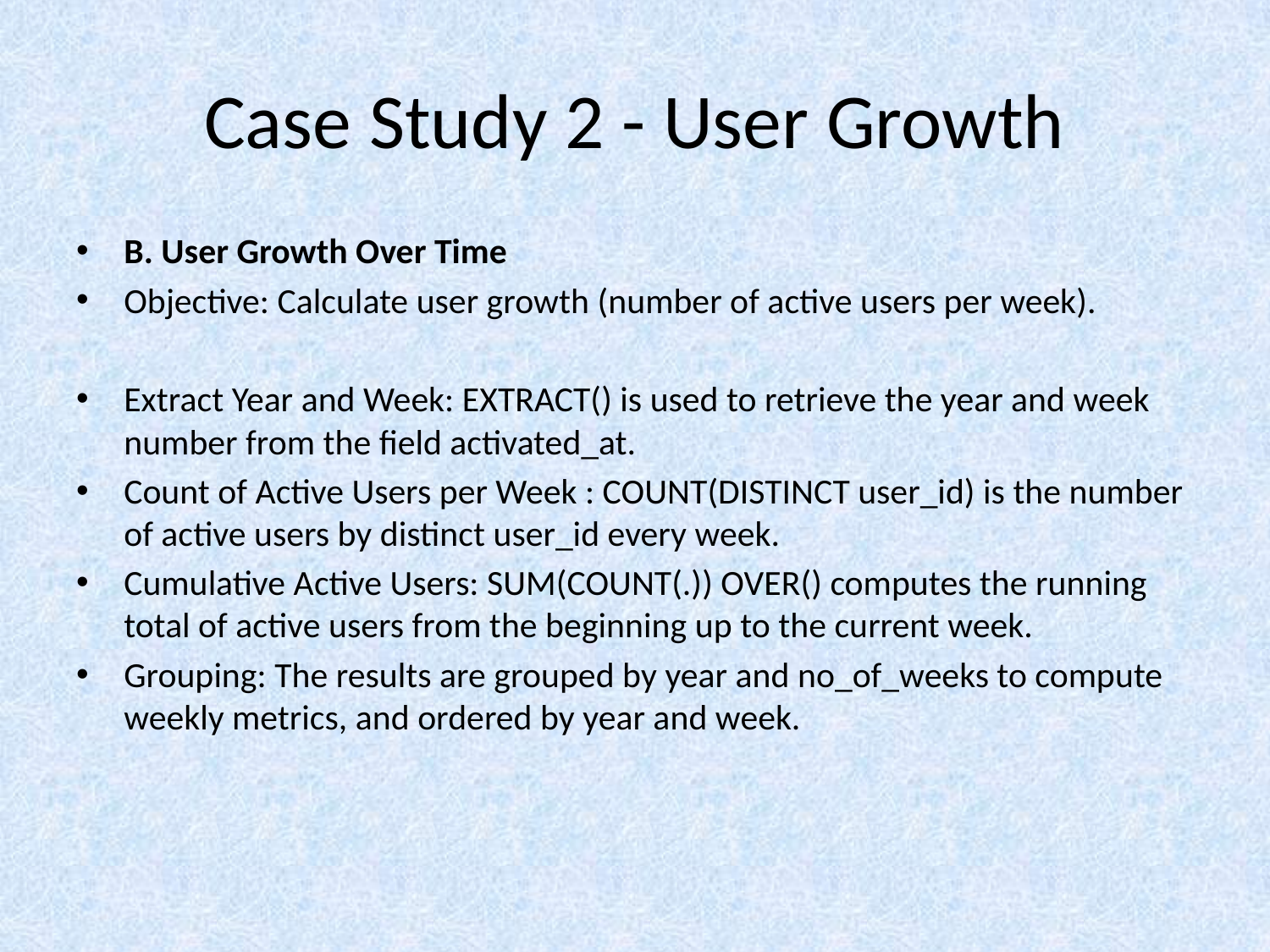

# Case Study 2 - User Growth
B. User Growth Over Time
Objective: Calculate user growth (number of active users per week).

Extract Year and Week: EXTRACT() is used to retrieve the year and week number from the field activated_at.
Count of Active Users per Week : COUNT(DISTINCT user_id) is the number of active users by distinct user_id every week.
Cumulative Active Users: SUM(COUNT(.)) OVER() computes the running total of active users from the beginning up to the current week.
Grouping: The results are grouped by year and no_of_weeks to compute weekly metrics, and ordered by year and week.